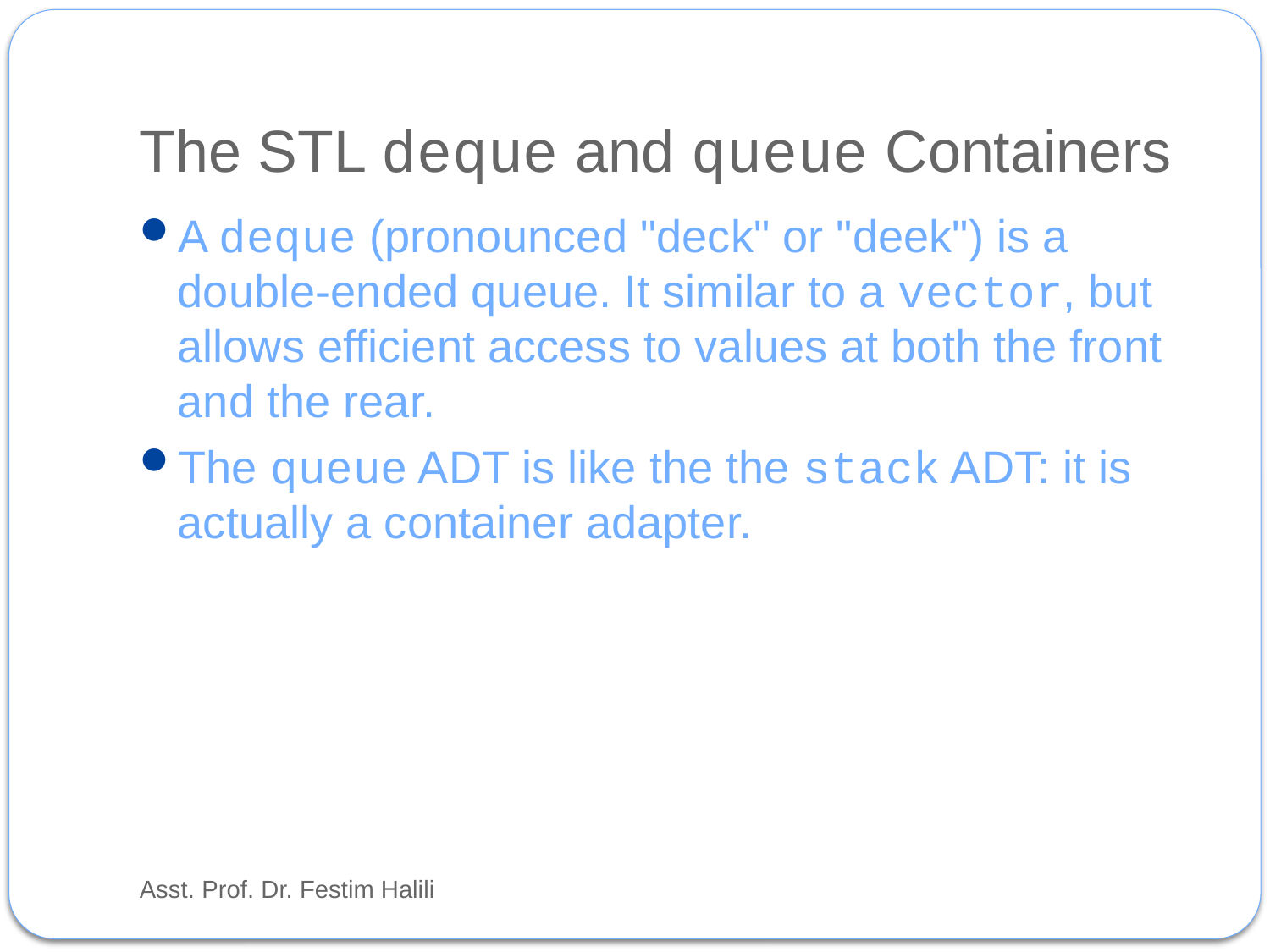

# The STL deque and queue Containers
A deque (pronounced "deck" or "deek") is a double-ended queue. It similar to a vector, but allows efficient access to values at both the front and the rear.
The queue ADT is like the the stack ADT: it is actually a container adapter.

Asst. Prof. Dr. Festim Halili